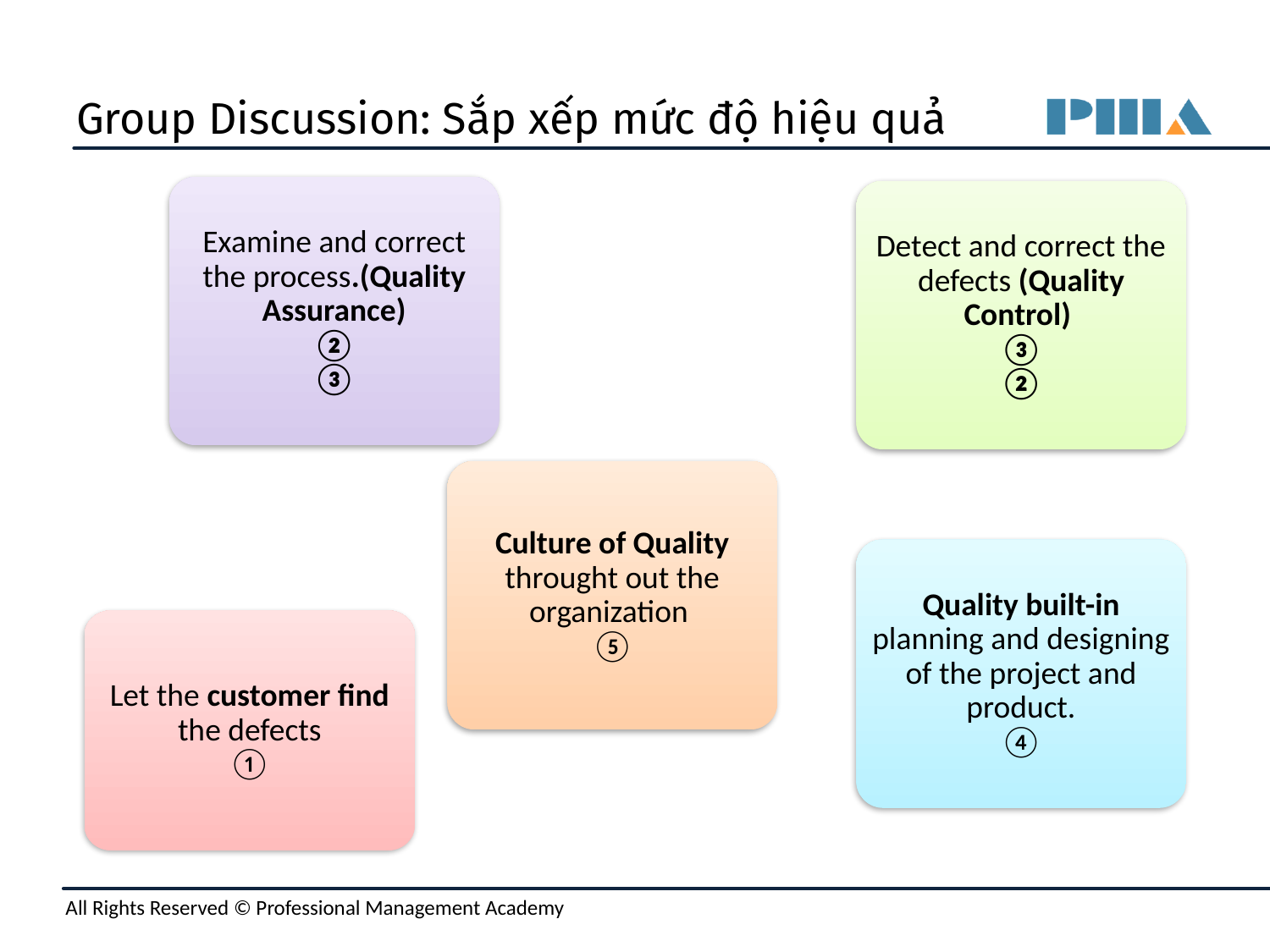

# Group Discussion: Sắp xếp mức độ hiệu quả
Examine and correct the process.(Quality Assurance)
②
③

Detect and correct the defects (Quality Control)
③
②
Culture of Quality throught out the organization
⑤
Quality built-in planning and designing of the project and product.
④
Let the customer find the defects
①